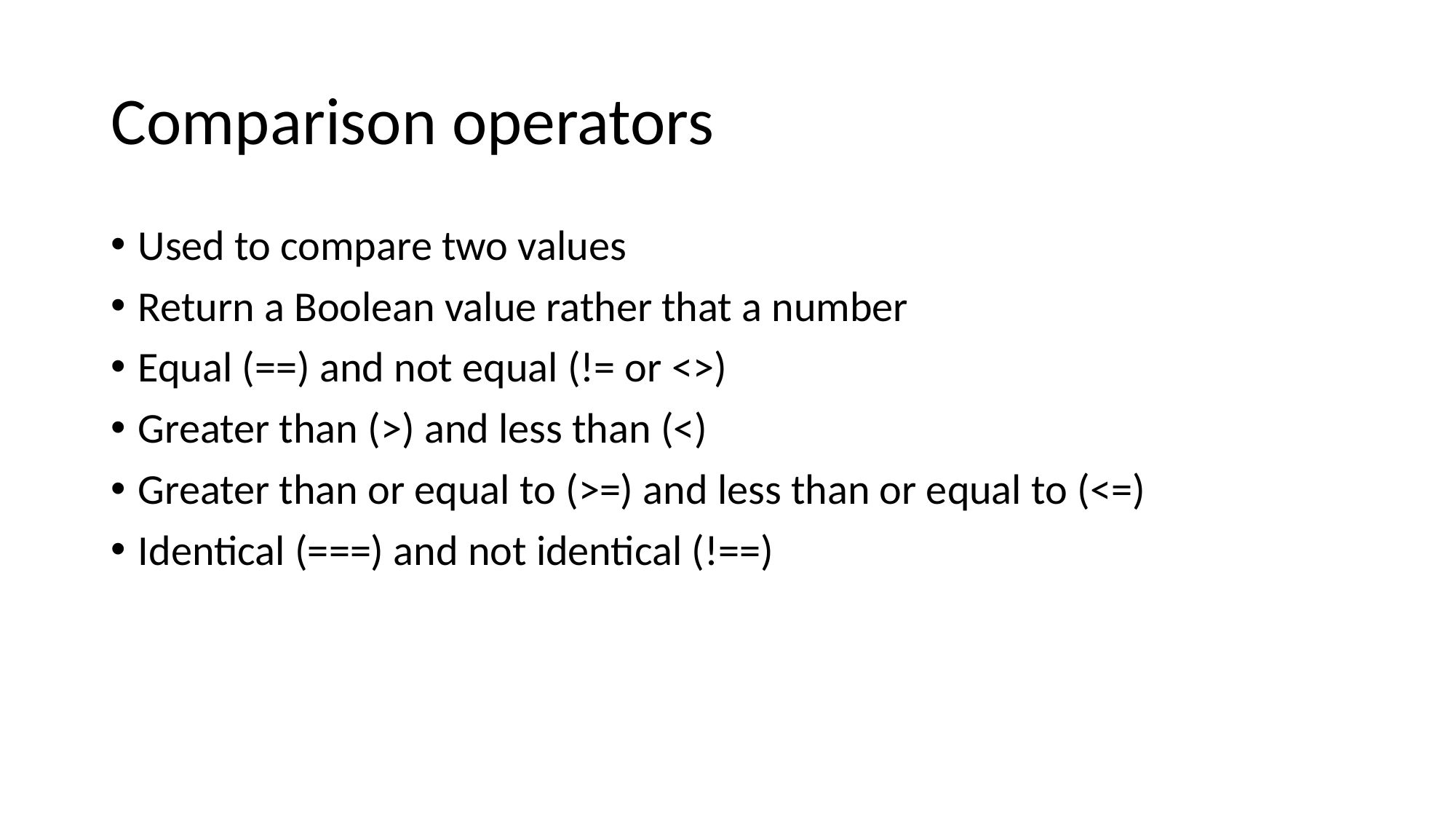

# Comparison operators
Used to compare two values
Return a Boolean value rather that a number
Equal (==) and not equal (!= or <>)
Greater than (>) and less than (<)
Greater than or equal to (>=) and less than or equal to (<=)
Identical (===) and not identical (!==)